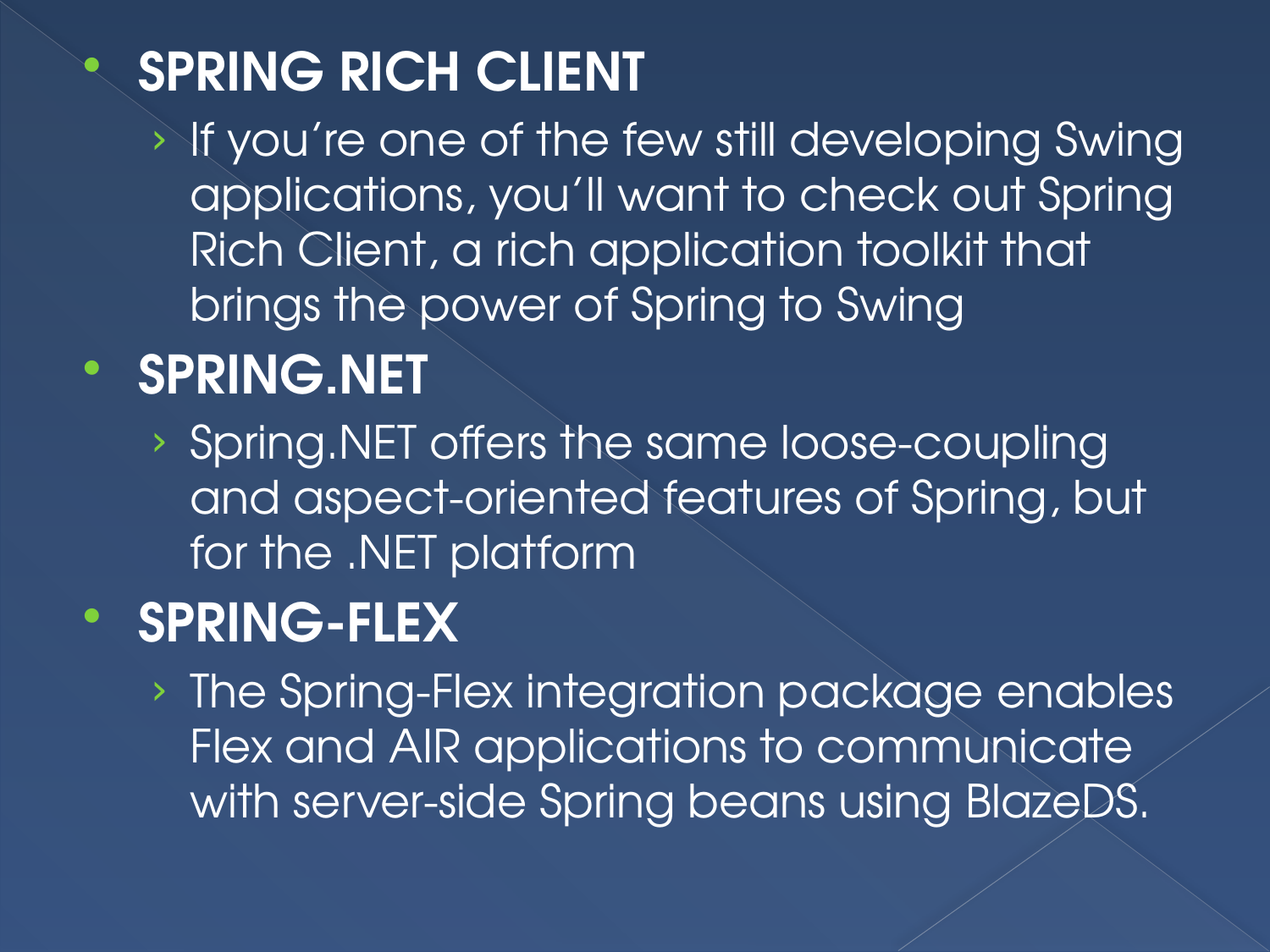

SPRING RICH CLIENT
If you’re one of the few still developing Swing applications, you’ll want to check out Spring Rich Client, a rich application toolkit that brings the power of Spring to Swing
SPRING.NET
Spring.NET offers the same loose-coupling and aspect-oriented features of Spring, but for the .NET platform
SPRING-FLEX
The Spring-Flex integration package enables Flex and AIR applications to communicate with server-side Spring beans using BlazeDS.